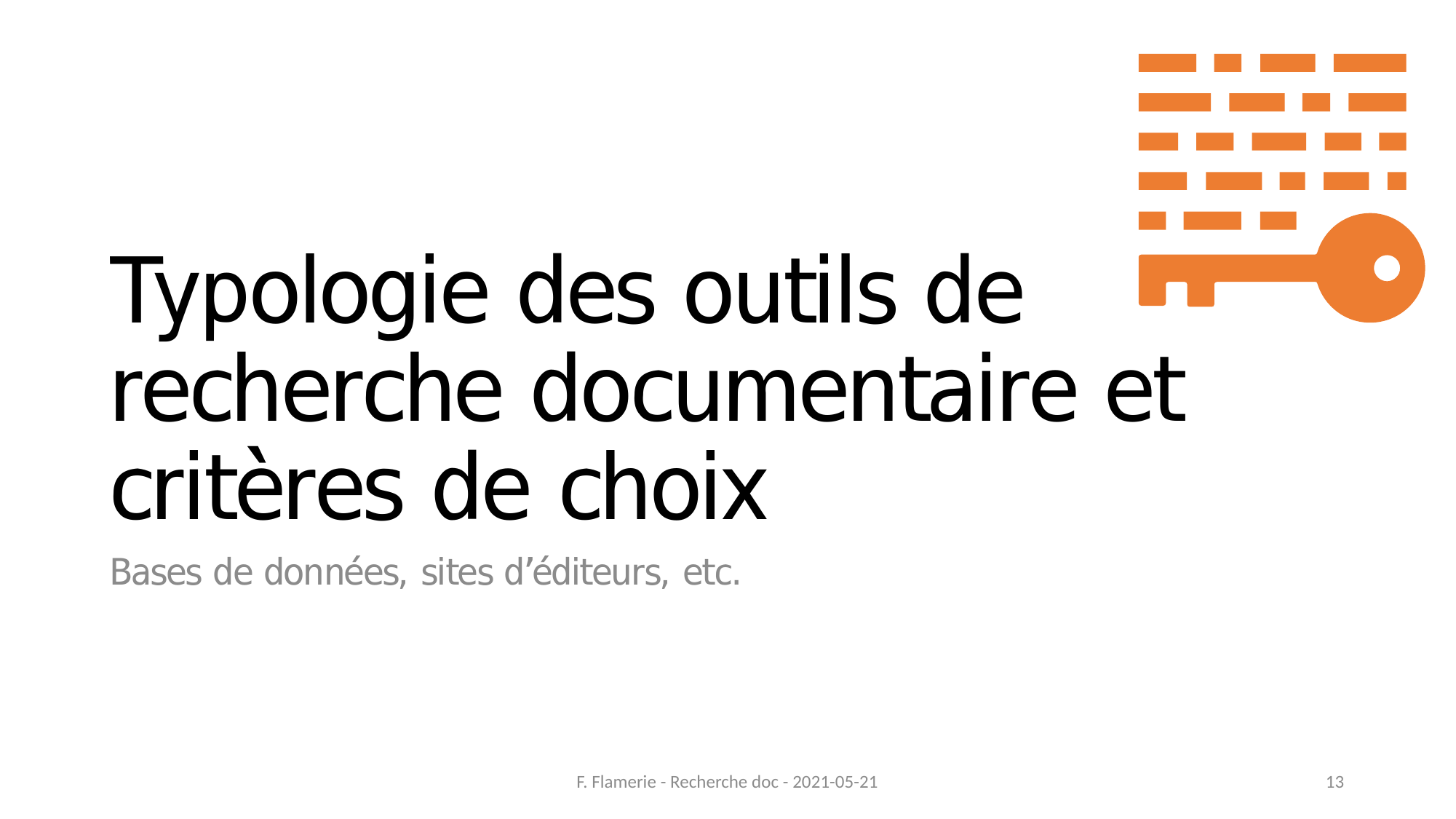

# Typologie des outils de recherche documentaire et critères de choix
Bases de données, sites d’éditeurs, etc.
F. Flamerie - Recherche doc - 2021-05-21
13